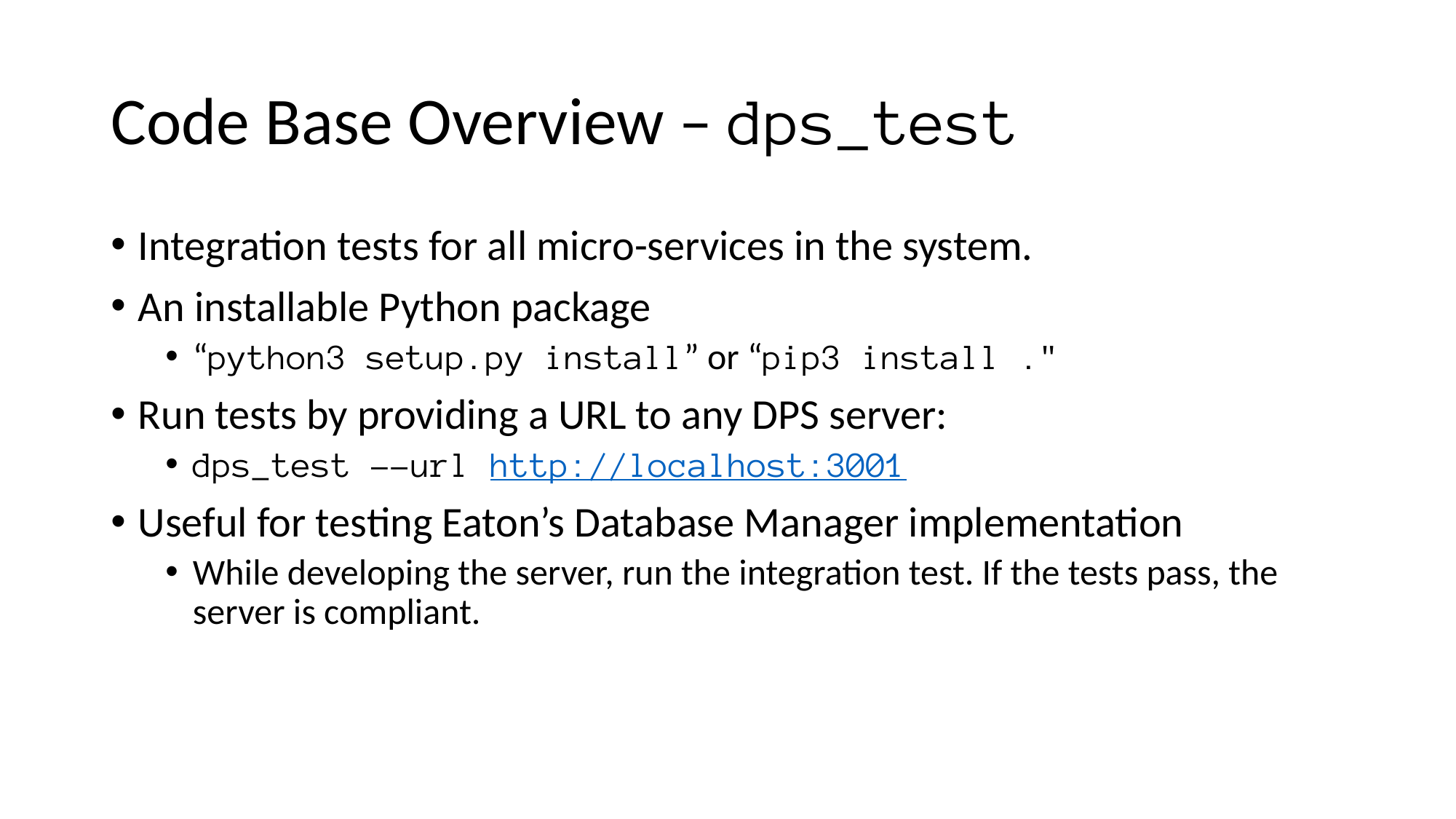

# Code Base Overview – dps_test
Integration tests for all micro-services in the system.
An installable Python package
“python3 setup.py install” or “pip3 install ."
Run tests by providing a URL to any DPS server:
dps_test --url http://localhost:3001
Useful for testing Eaton’s Database Manager implementation
While developing the server, run the integration test. If the tests pass, the server is compliant.